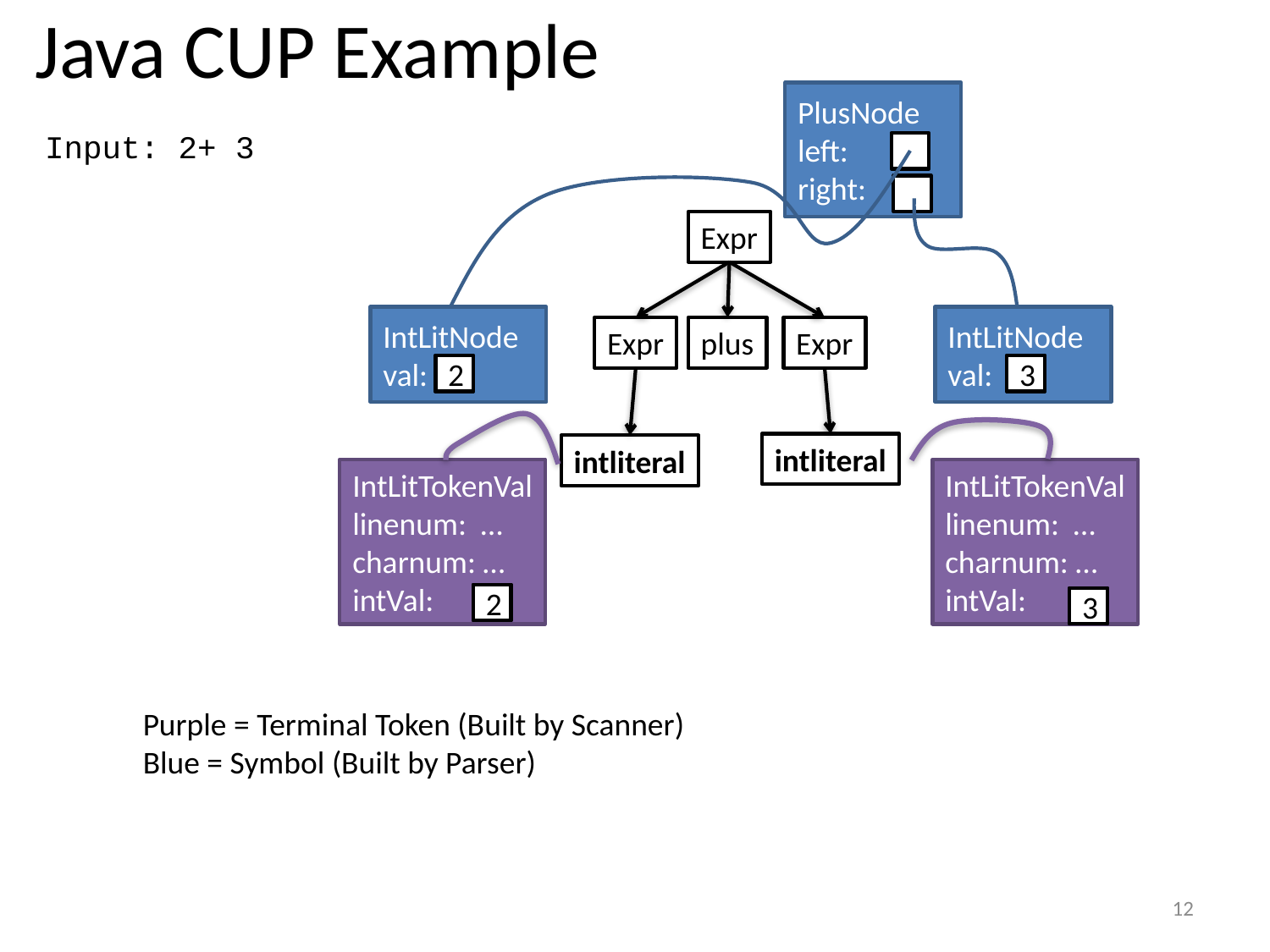

# Java CUP Example
PlusNode
left:
right:
Input: 2+ 3

Expr
IntLitNode
val:
IntLitNode
val:
Expr
plus
Expr

2

3

intliteral
intliteral
IntLitTokenVal
linenum:  …
charnum: …
intVal:
IntLitTokenVal
linenum:  …
charnum: …
intVal:

2

3
Purple = Terminal Token (Built by Scanner)
Blue = Symbol (Built by Parser)
12